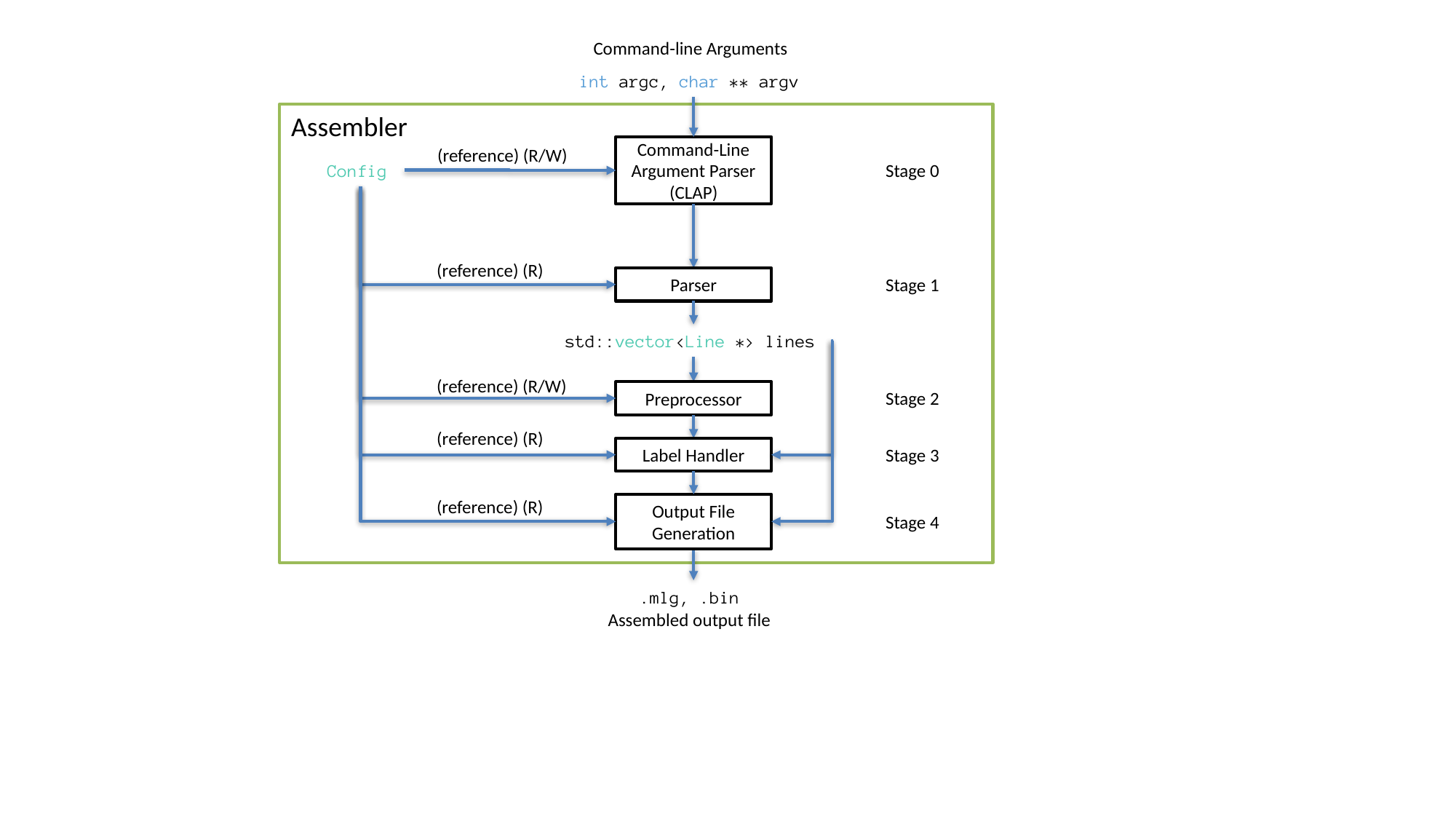

Command-line Arguments
int argc, char ** argv

Assembler
Command-Line Argument Parser (CLAP)
(reference) (R/W)
Config
Stage 0
(reference) (R)
Parser
Stage 1
std::vector<Line *> lines
(reference) (R/W)
Preprocessor
Stage 2
(reference) (R)
Label Handler
Stage 3
(reference) (R)
Output File Generation
Stage 4
.mlg, .bin
Assembled output file